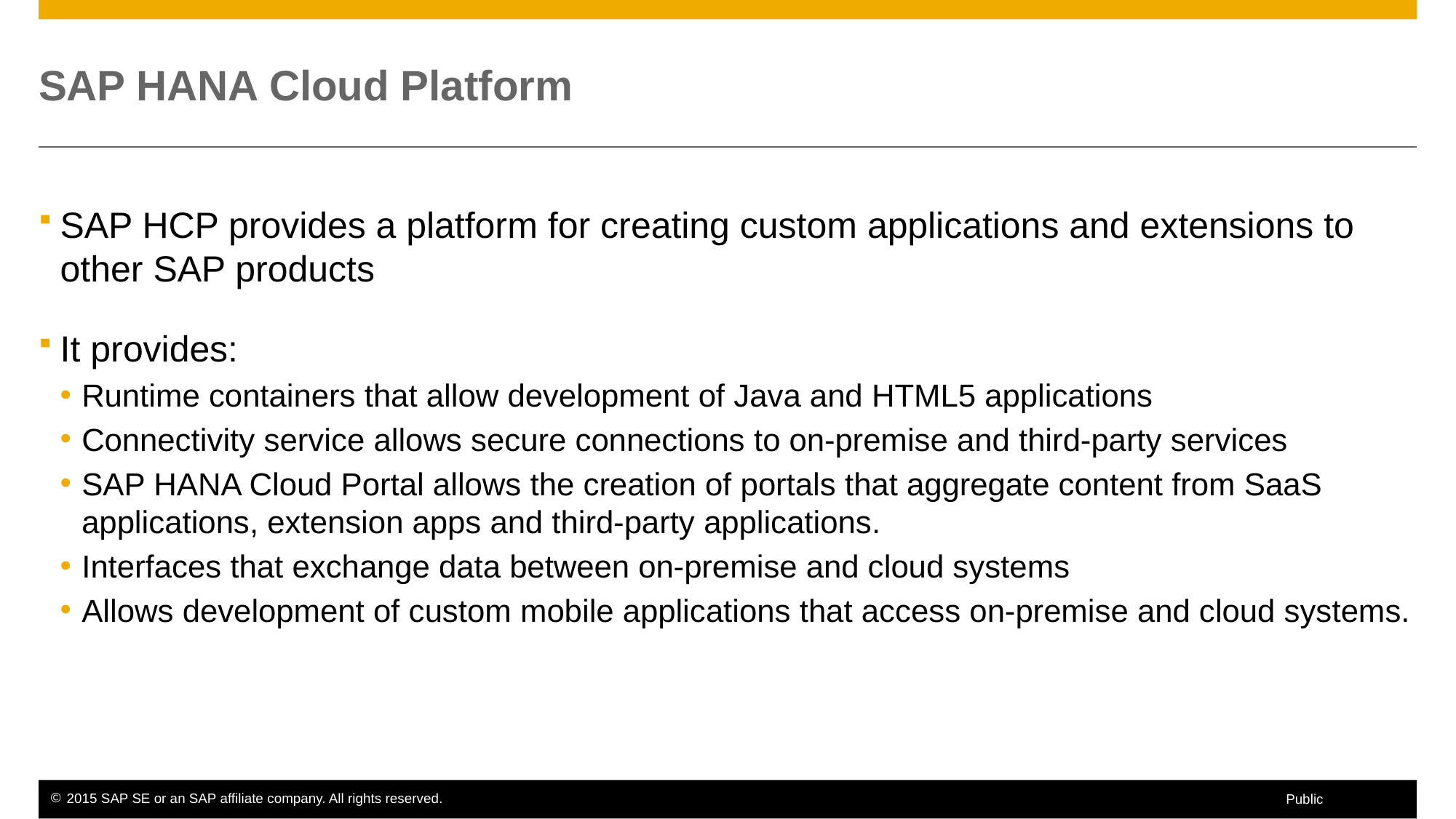

# SAP HANA Cloud Platform
SAP HCP provides a platform for creating custom applications and extensions to other SAP products
It provides:
Runtime containers that allow development of Java and HTML5 applications
Connectivity service allows secure connections to on-premise and third-party services
SAP HANA Cloud Portal allows the creation of portals that aggregate content from SaaS applications, extension apps and third-party applications.
Interfaces that exchange data between on-premise and cloud systems
Allows development of custom mobile applications that access on-premise and cloud systems.